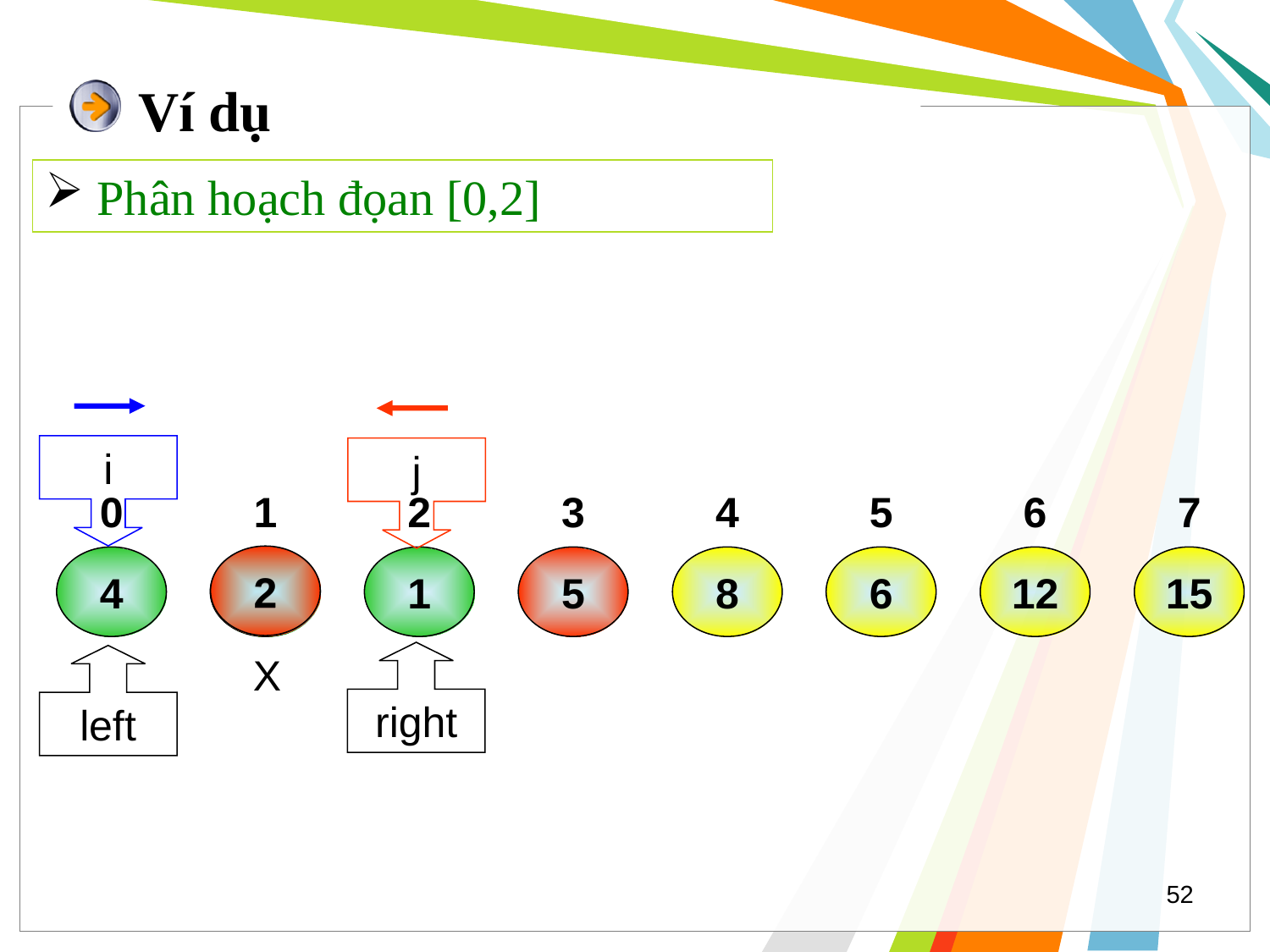

# Ví dụ
 Phân hoạch đọan [0,2]

i

j
0
1
2
3
4
5
6
7
2
4
2
1
5
8
6
12
15
X
right
left
52